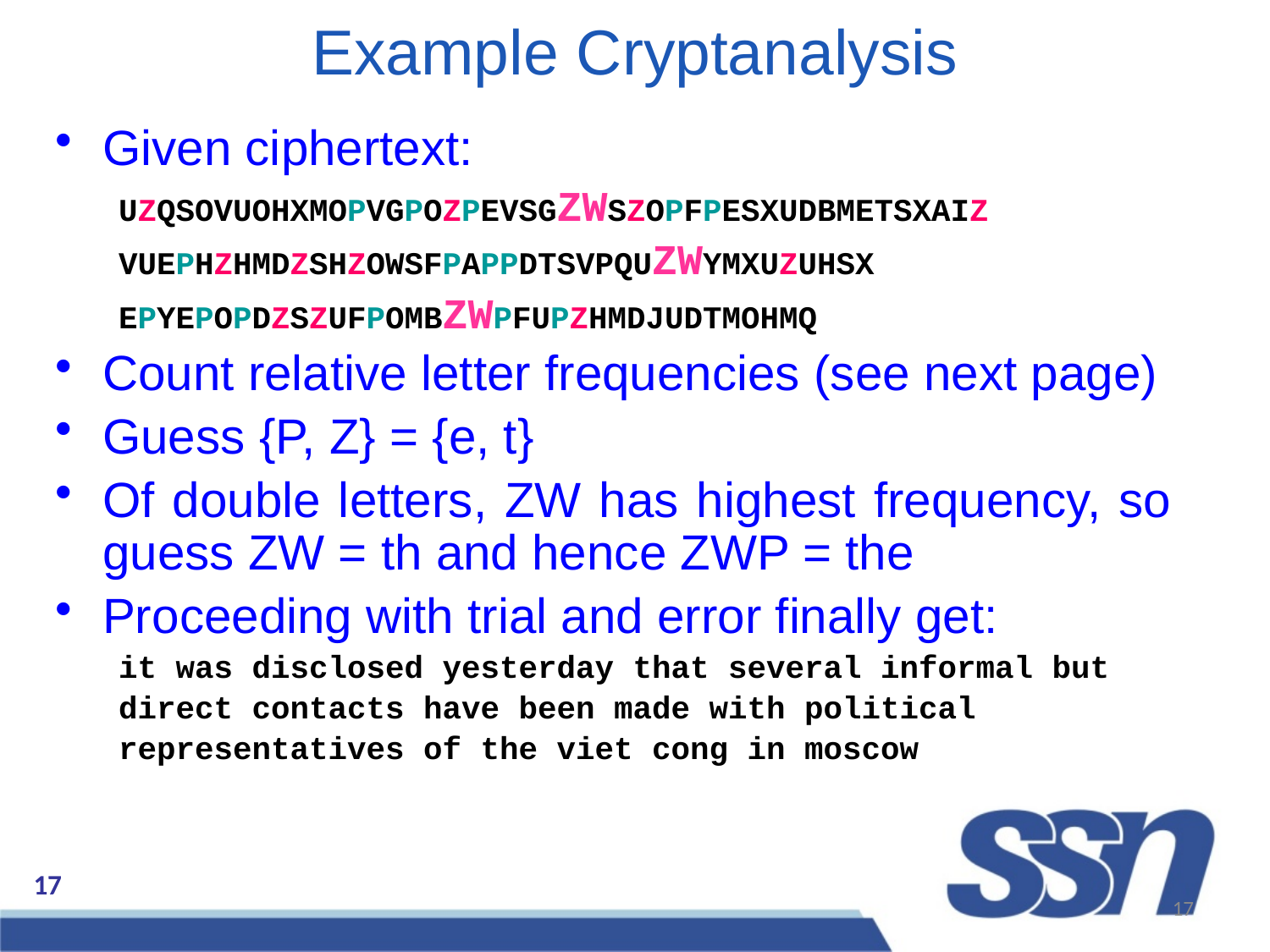

Example Cryptanalysis
Given ciphertext:
UZQSOVUOHXMOPVGPOZPEVSGZWSZOPFPESXUDBMETSXAIZ
VUEPHZHMDZSHZOWSFPAPPDTSVPQUZWYMXUZUHSX
EPYEPOPDZSZUFPOMBZWPFUPZHMDJUDTMOHMQ
Count relative letter frequencies (see next page)
Guess {P, Z} = {e, t}
Of double letters, ZW has highest frequency, so guess ZW = th and hence ZWP = the
Proceeding with trial and error finally get:
it was disclosed yesterday that several informal but
direct contacts have been made with political
representatives of the viet cong in moscow

17